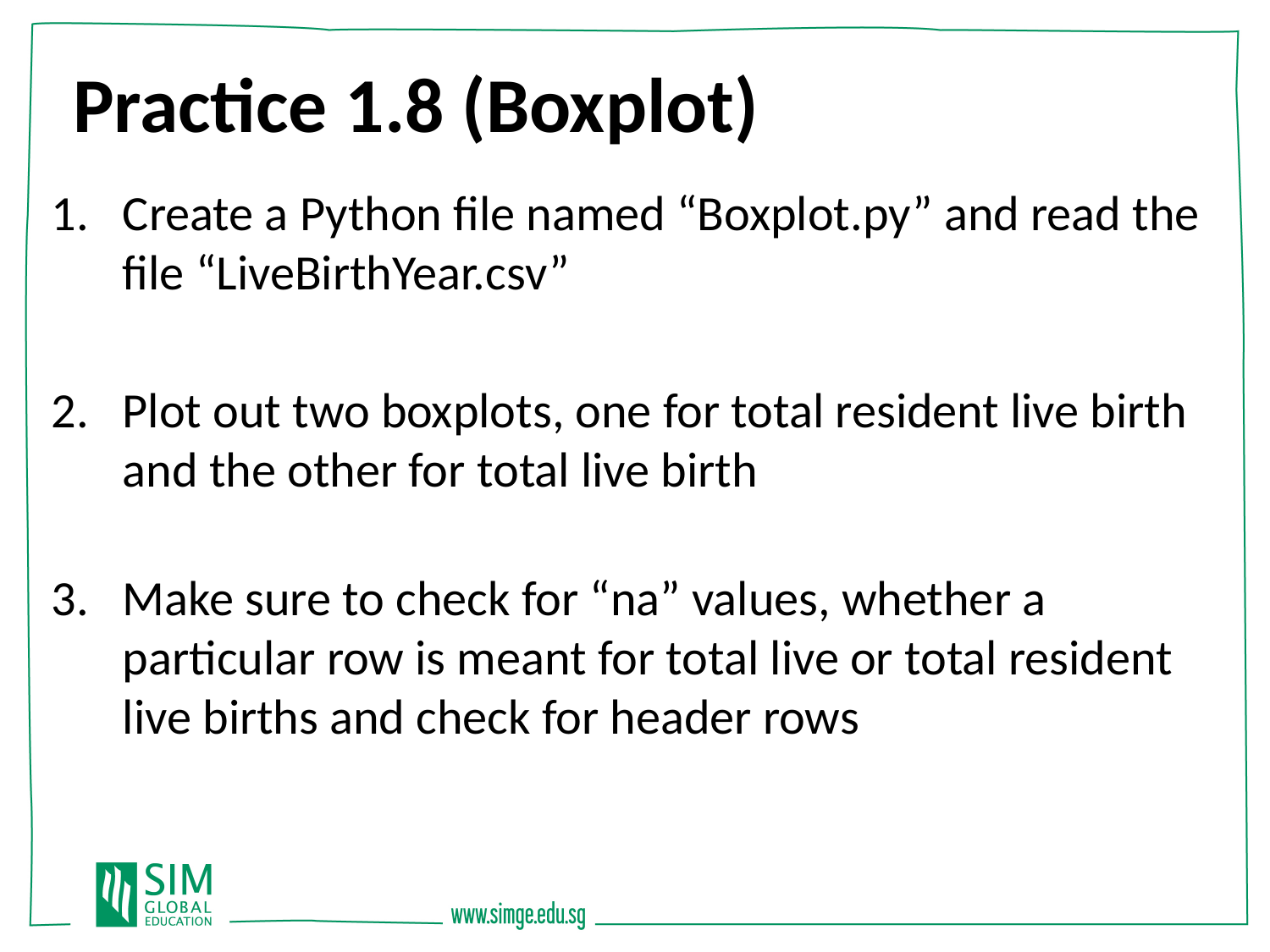

Practice 1.8 (Boxplot)
Create a Python file named “Boxplot.py” and read the file “LiveBirthYear.csv”

Plot out two boxplots, one for total resident live birth and the other for total live birth

Make sure to check for “na” values, whether a particular row is meant for total live or total resident live births and check for header rows